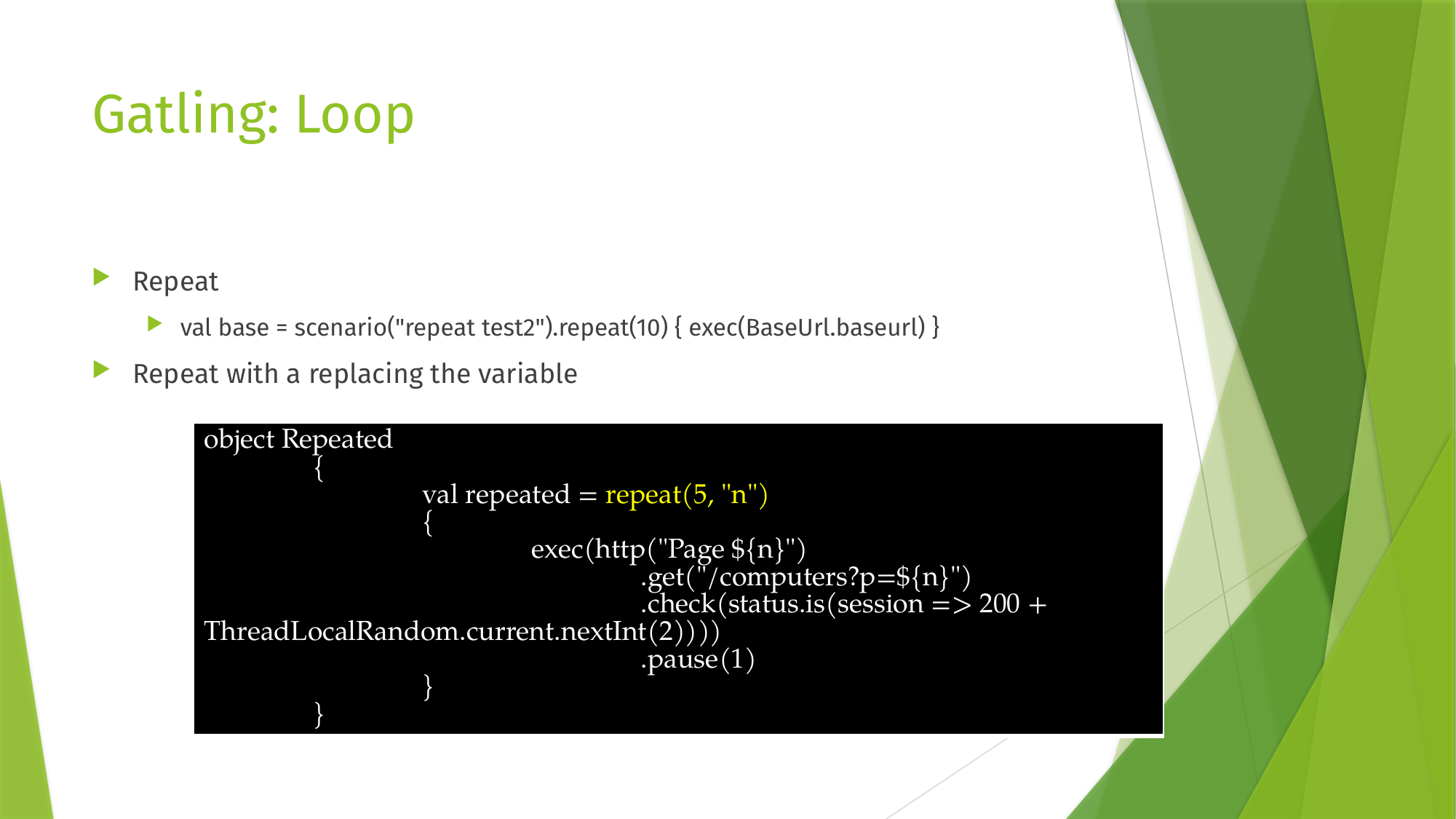

# Gatling: Loop
Repeat
val base = scenario("repeat test2").repeat(10) { exec(BaseUrl.baseurl) }
Repeat with a replacing the variable

| object Repeated { val repeated = repeat(5, "n") { exec(http("Page ${n}") .get("/computers?p=${n}") .check(status.is(session => 200 + ThreadLocalRandom.current.nextInt(2)))) .pause(1) } } |
| --- |